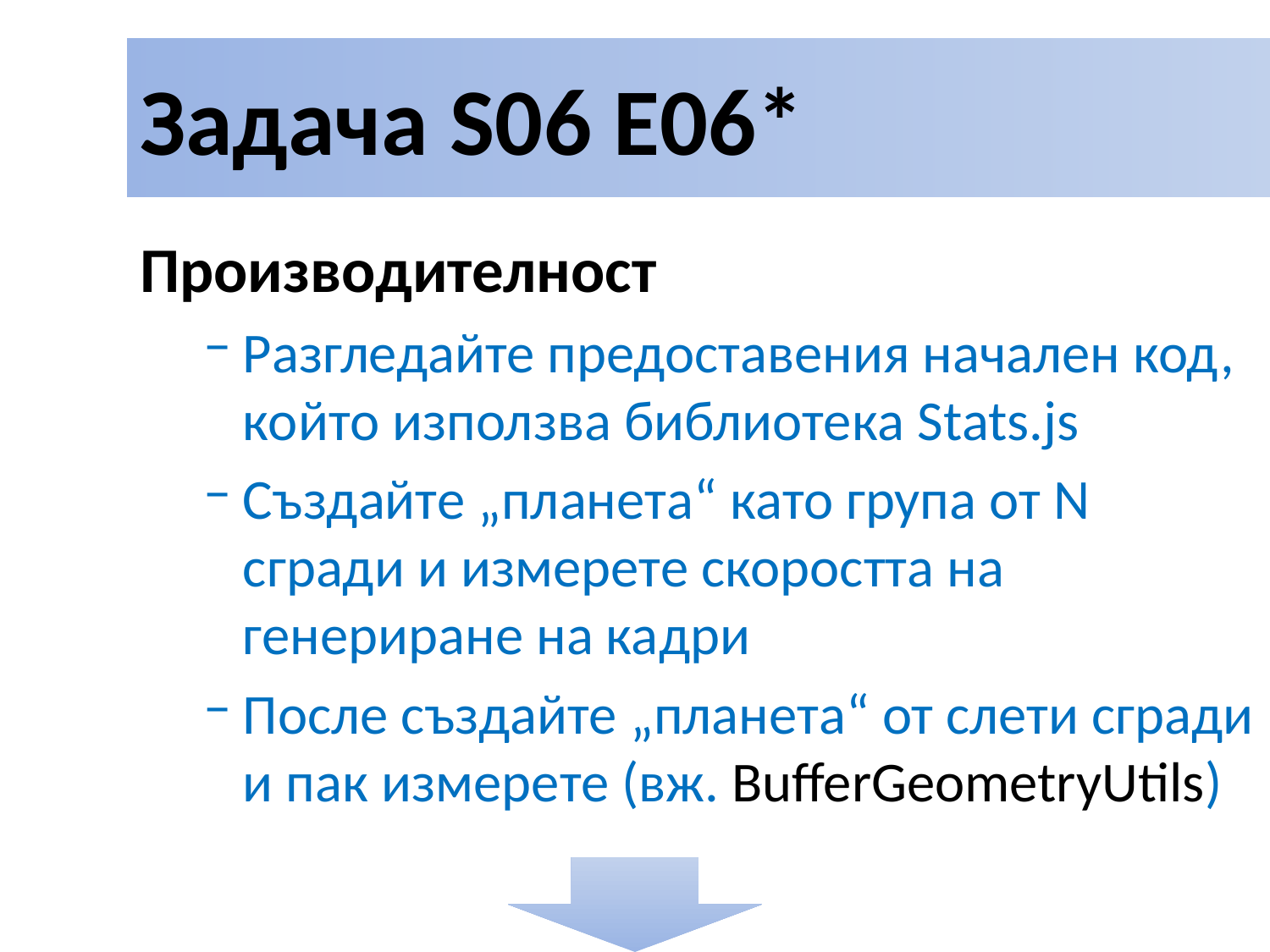

# Задача S06 E06*
Производителност
Разгледайте предоставения начален код, който използва библиотека Stats.js
Създайте „планета“ като група от N сгради и измерете скоростта на генериране на кадри
После създайте „планета“ от слети сгради и пак измерете (вж. BufferGeometryUtils)